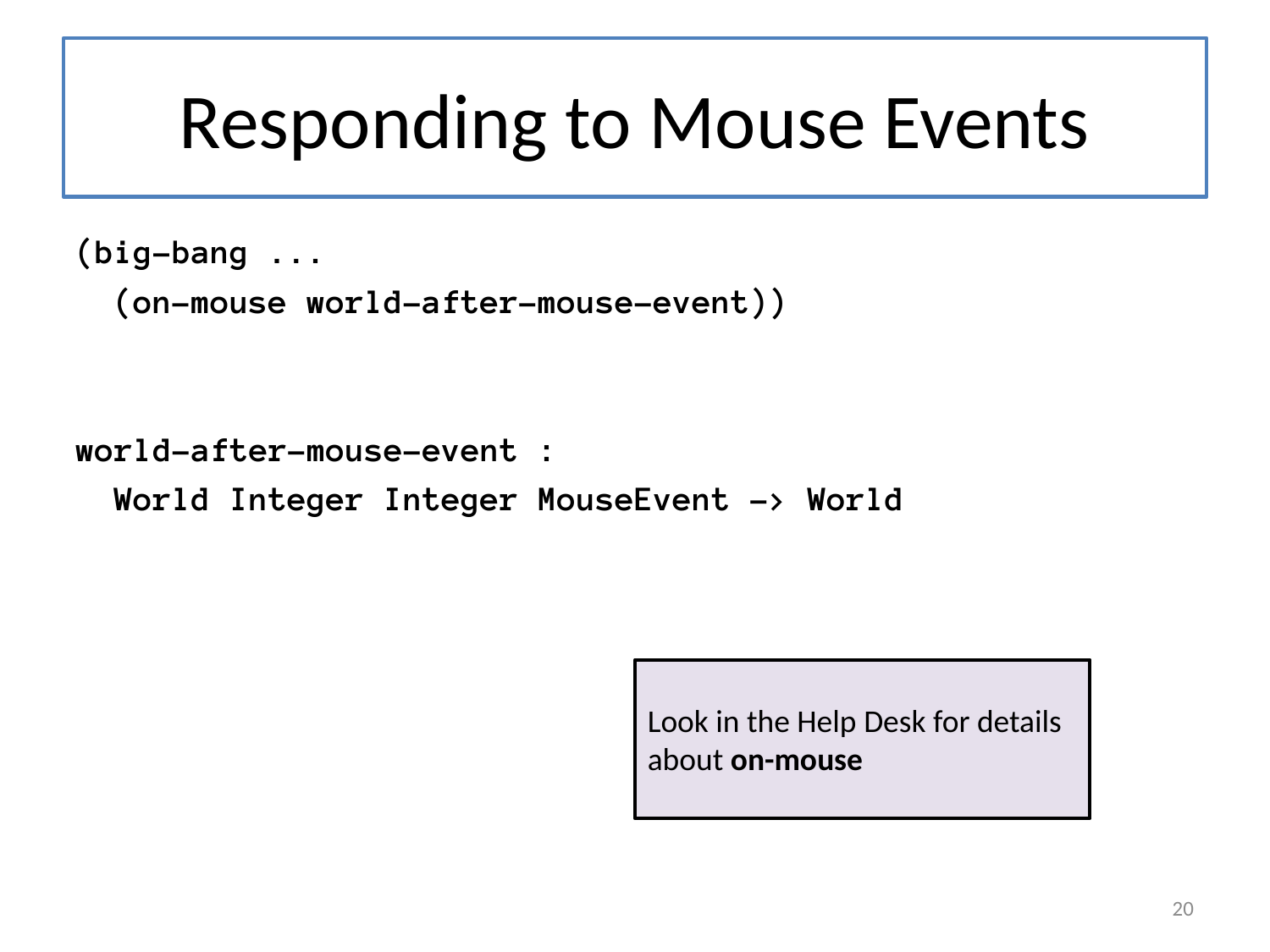

# Responding to Mouse Events
(big-bang ...
  (on-mouse world-after-mouse-event))

world-after-mouse-event :
  World Integer Integer MouseEvent -> World
Look in the Help Desk for details about on-mouse
20